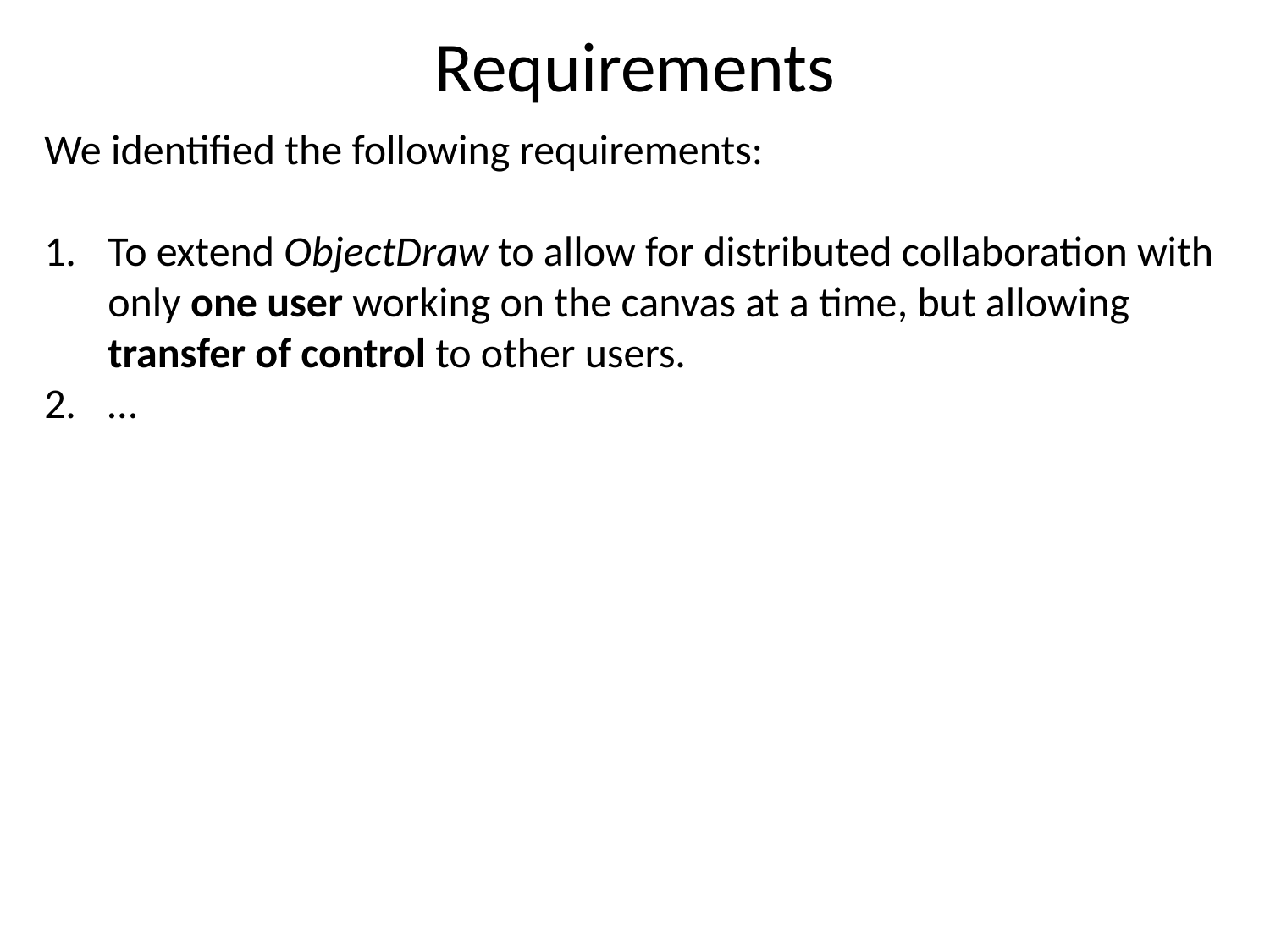

# Requirements
We identified the following requirements:

To extend ObjectDraw to allow for distributed collaboration with only one user working on the canvas at a time, but allowing transfer of control to other users.
…